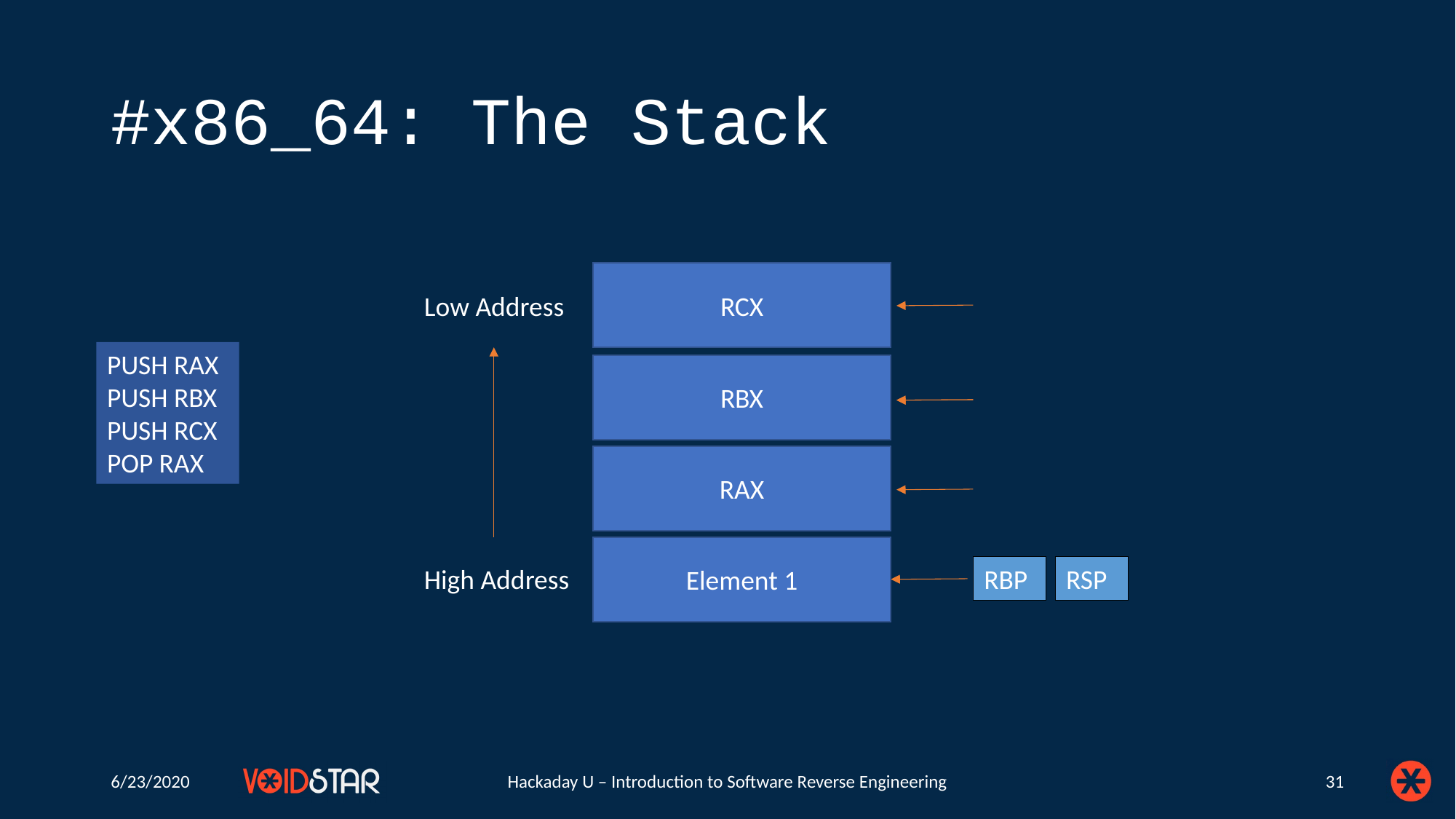

# #x86_64: The Stack
RCX
Low Address
PUSH RAX
PUSH RBX
PUSH RCX
POP RAX
RBX
RAX
Element 1
High Address
RBP
RSP
6/23/2020
Hackaday U – Introduction to Software Reverse Engineering
31